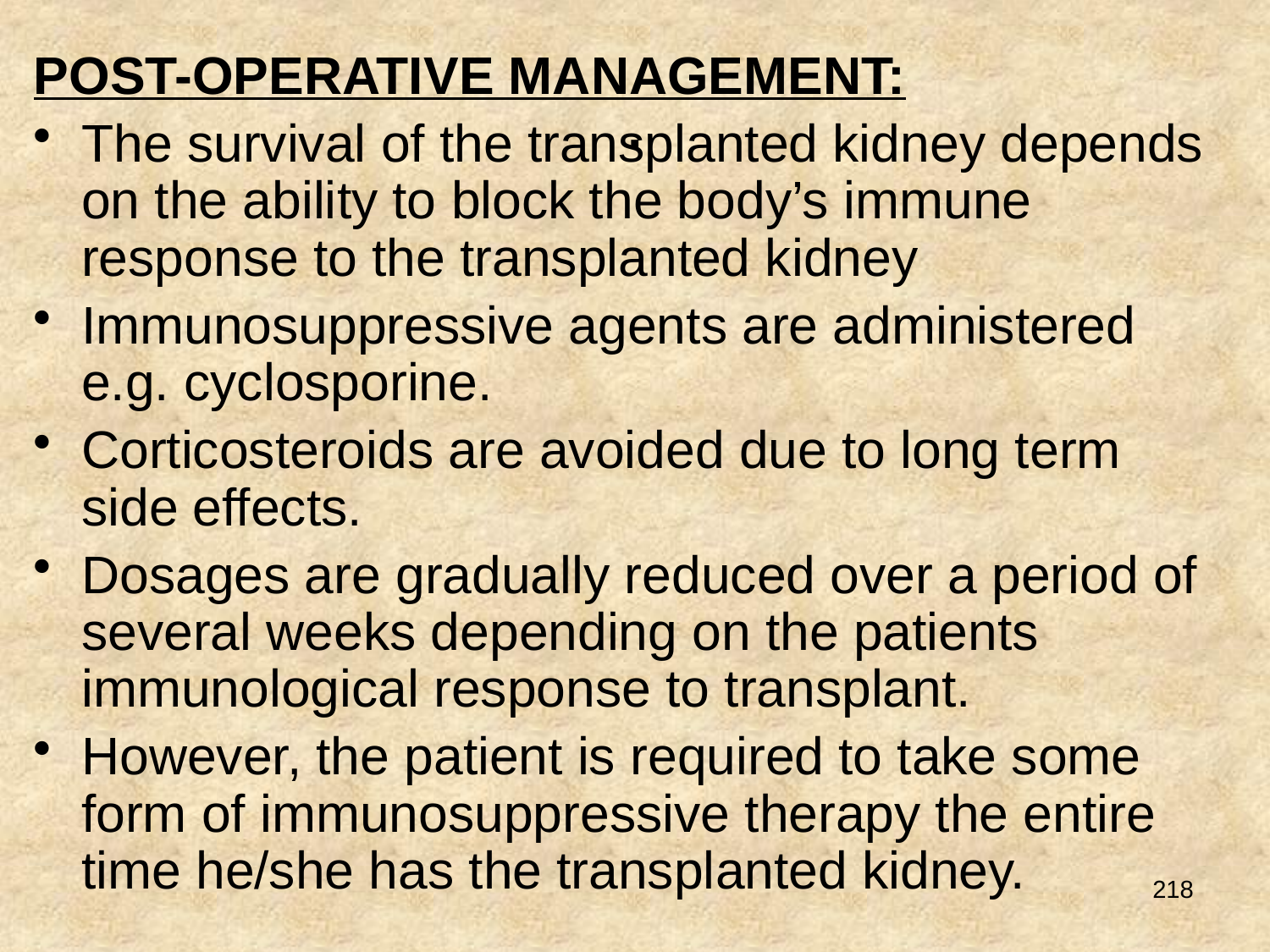

# .
POST-OPERATIVE MANAGEMENT:
The survival of the transplanted kidney depends on the ability to block the body’s immune response to the transplanted kidney
Immunosuppressive agents are administered e.g. cyclosporine.
Corticosteroids are avoided due to long term side effects.
Dosages are gradually reduced over a period of several weeks depending on the patients immunological response to transplant.
However, the patient is required to take some form of immunosuppressive therapy the entire time he/she has the transplanted kidney.

218